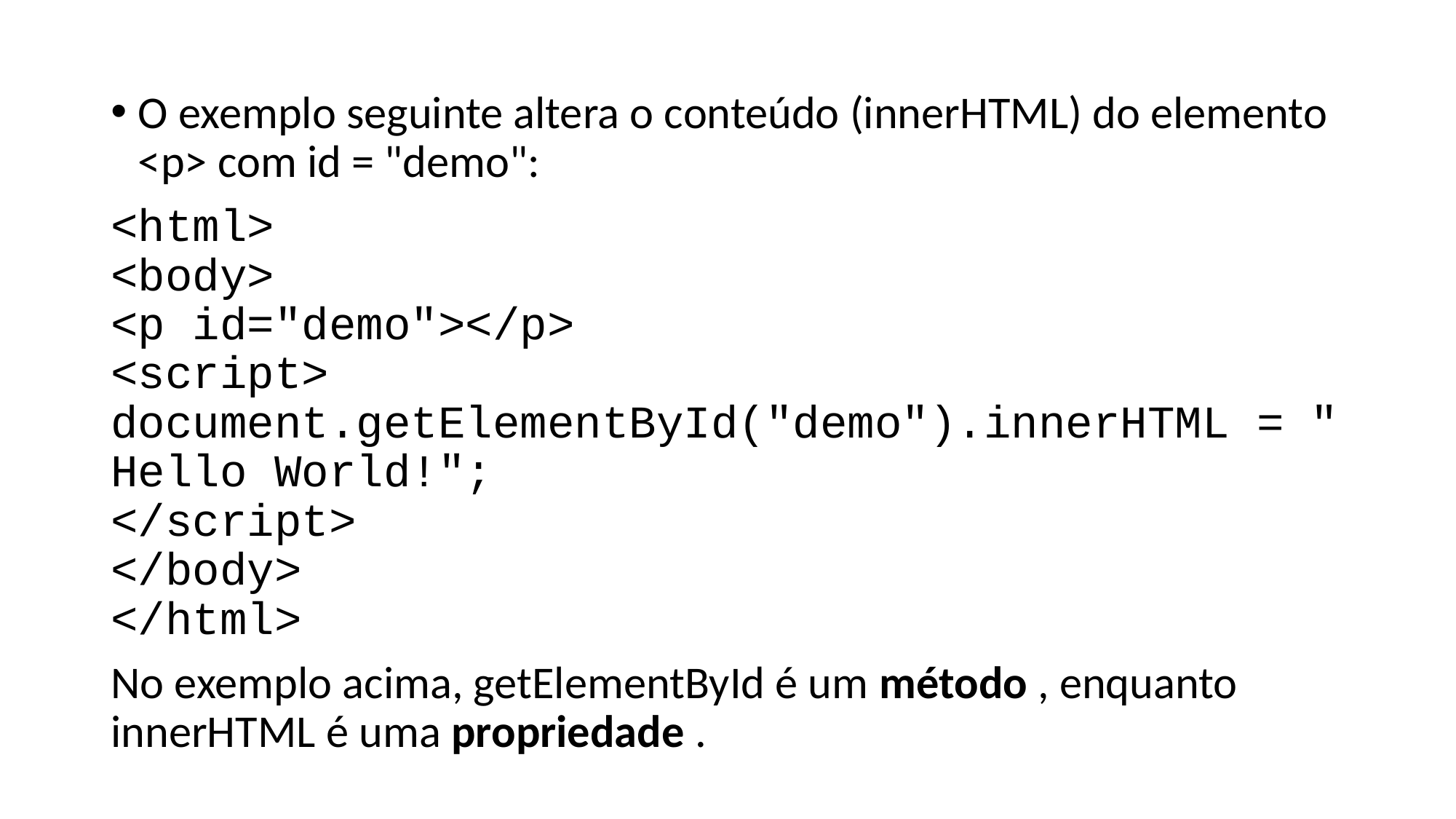

O exemplo seguinte altera o conteúdo (innerHTML) do elemento <p> com id = "demo":
<html>
<body>
<p id="demo"></p>
<script>
document.getElementById("demo").innerHTML = "Hello World!";
</script>
</body>
</html>
No exemplo acima, getElementById é um método , enquanto innerHTML é uma propriedade .